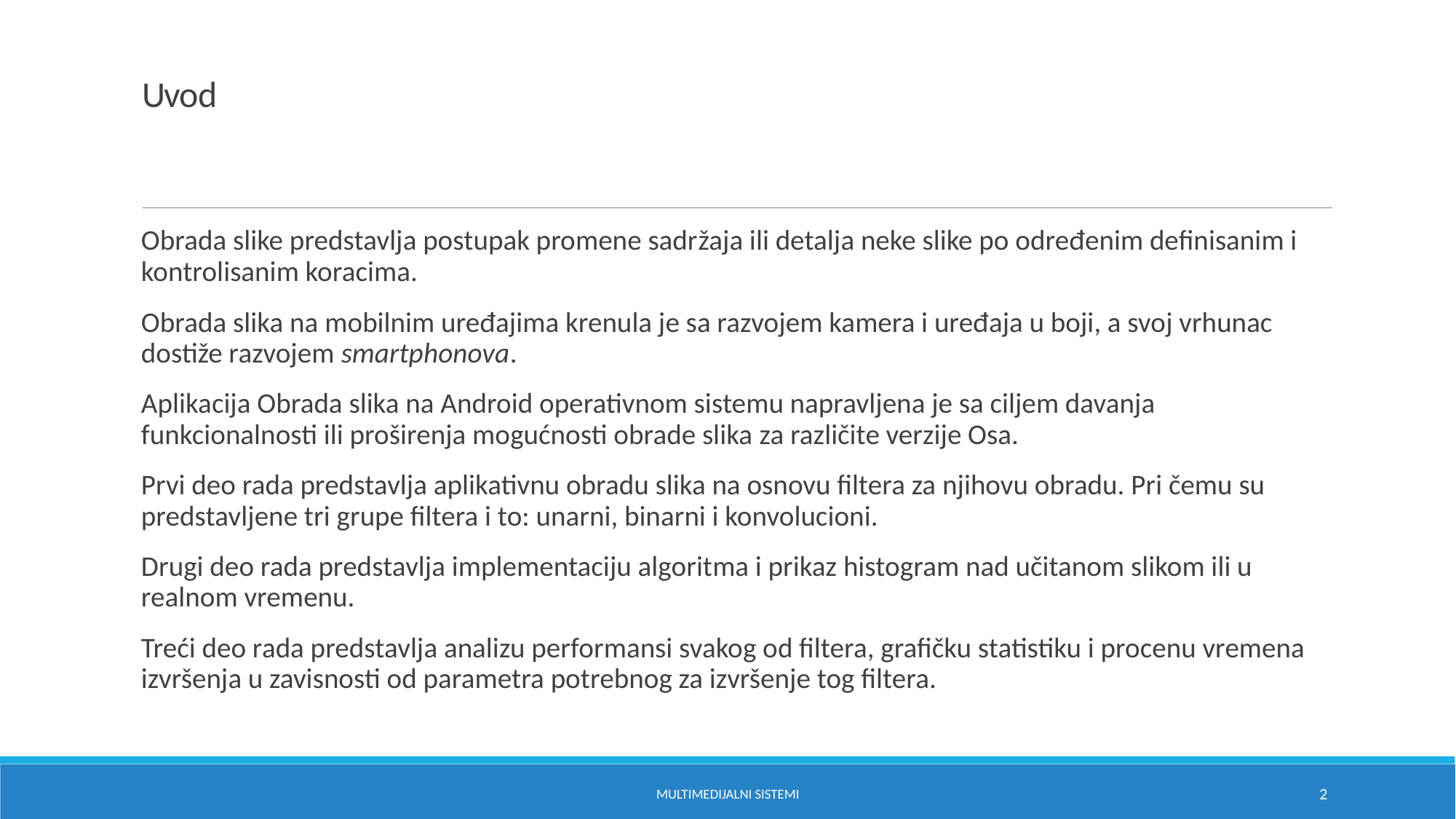

# Uvod
Obrada slike predstavlja postupak promene sadržaja ili detalja neke slike po određenim definisanim i kontrolisanim koracima.
Obrada slika na mobilnim uređajima krenula je sa razvojem kamera i uređaja u boji, a svoj vrhunac dostiže razvojem smartphonova.
Aplikacija Obrada slika na Android operativnom sistemu napravljena je sa ciljem davanja funkcionalnosti ili proširenja mogućnosti obrade slika za različite verzije Osa.
Prvi deo rada predstavlja aplikativnu obradu slika na osnovu filtera za njihovu obradu. Pri čemu su predstavljene tri grupe filtera i to: unarni, binarni i konvolucioni.
Drugi deo rada predstavlja implementaciju algoritma i prikaz histogram nad učitanom slikom ili u realnom vremenu.
Treći deo rada predstavlja analizu performansi svakog od filtera, grafičku statistiku i procenu vremena izvršenja u zavisnosti od parametra potrebnog za izvršenje tog filtera.
Multimedijalni sistemi
2